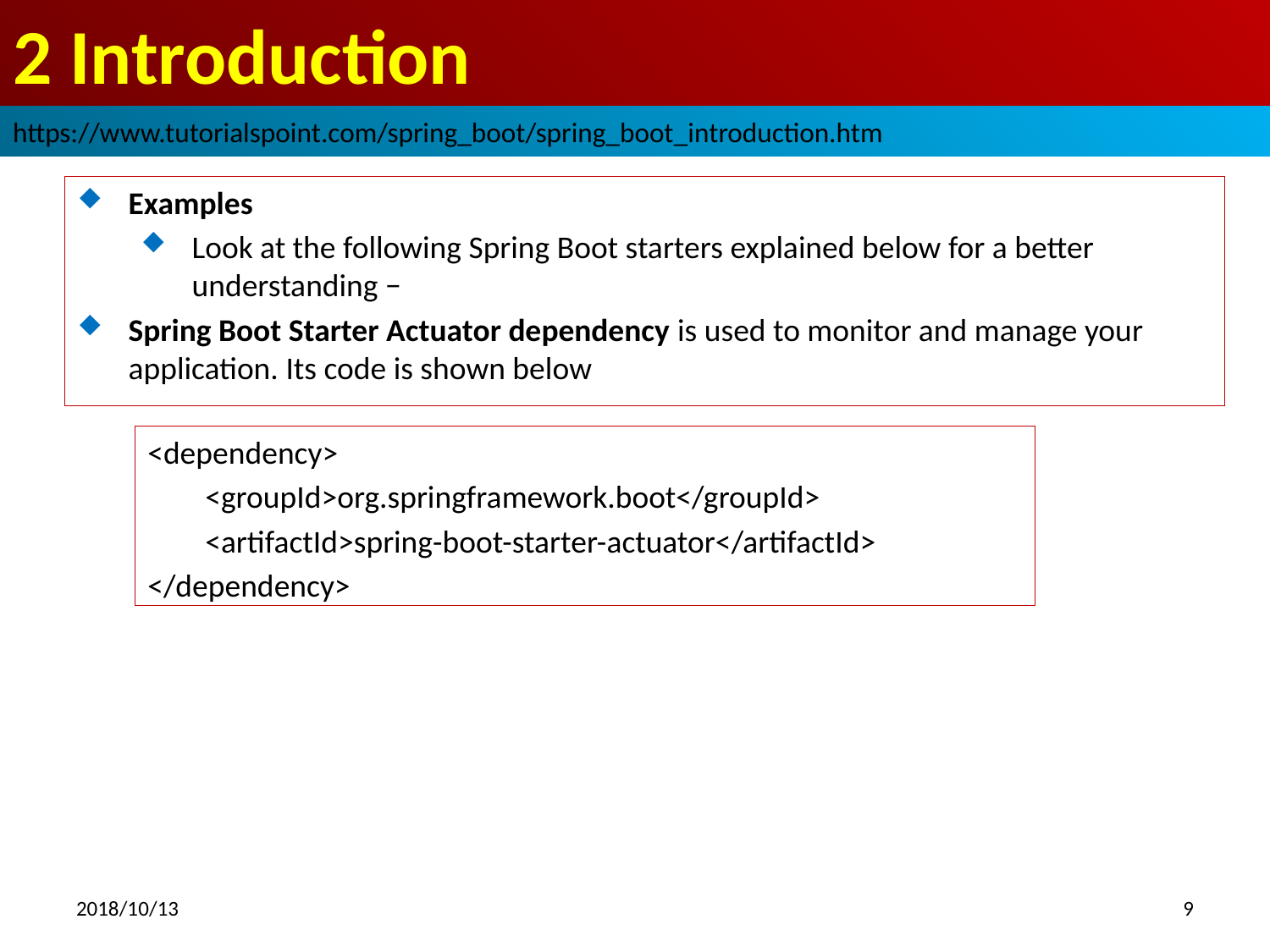

# 2 Introduction
https://www.tutorialspoint.com/spring_boot/spring_boot_introduction.htm
Examples
Look at the following Spring Boot starters explained below for a better understanding −
Spring Boot Starter Actuator dependency is used to monitor and manage your application. Its code is shown below

<dependency>
        <groupId>org.springframework.boot</groupId>
        <artifactId>spring-boot-starter-actuator</artifactId>
</dependency>

2018/10/13
9